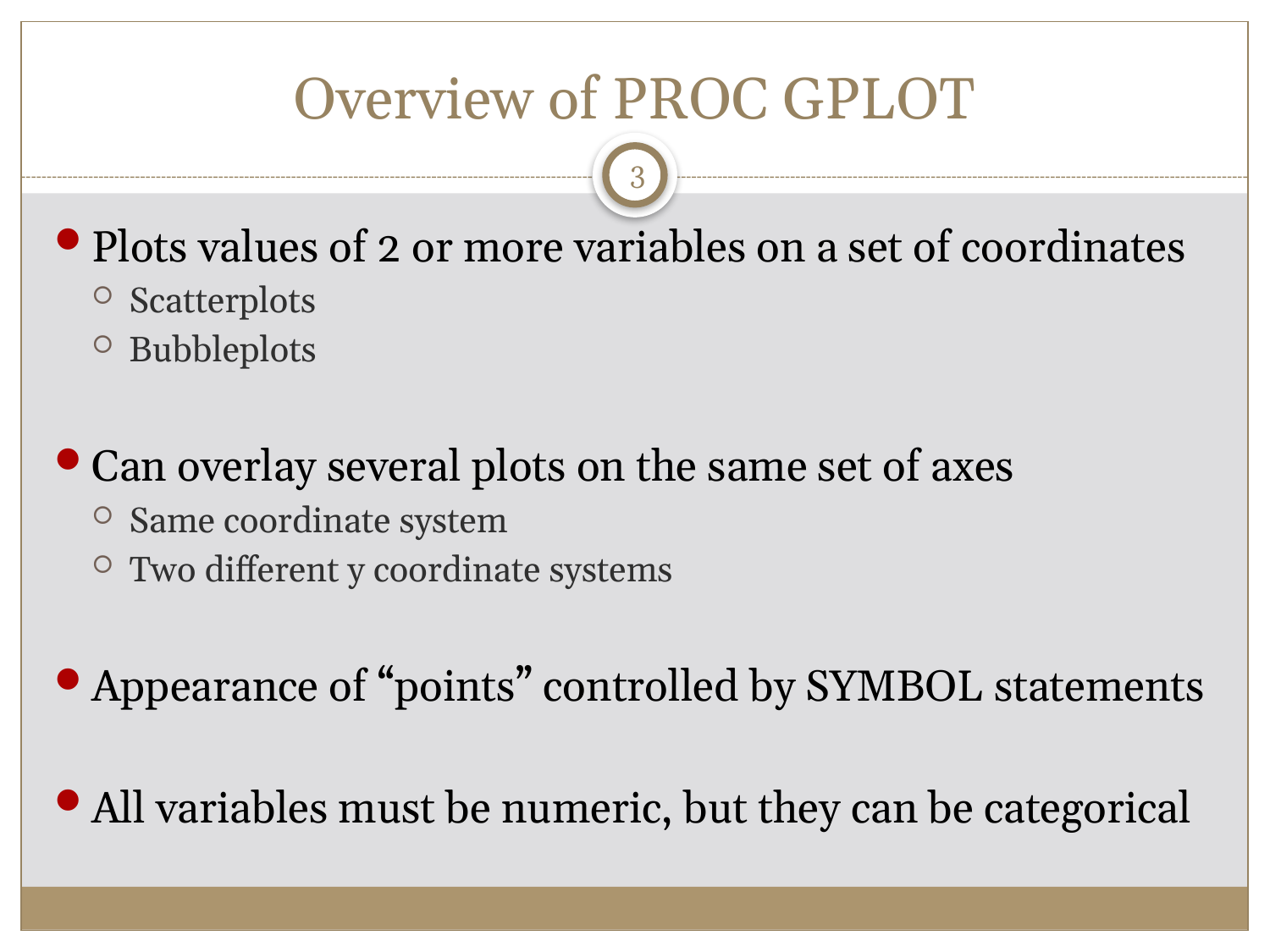

# Overview of PROC GPLOT
3
Plots values of 2 or more variables on a set of coordinates
Scatterplots
Bubbleplots

Can overlay several plots on the same set of axes
Same coordinate system
Two different y coordinate systems

Appearance of “points” controlled by SYMBOL statements

All variables must be numeric, but they can be categorical